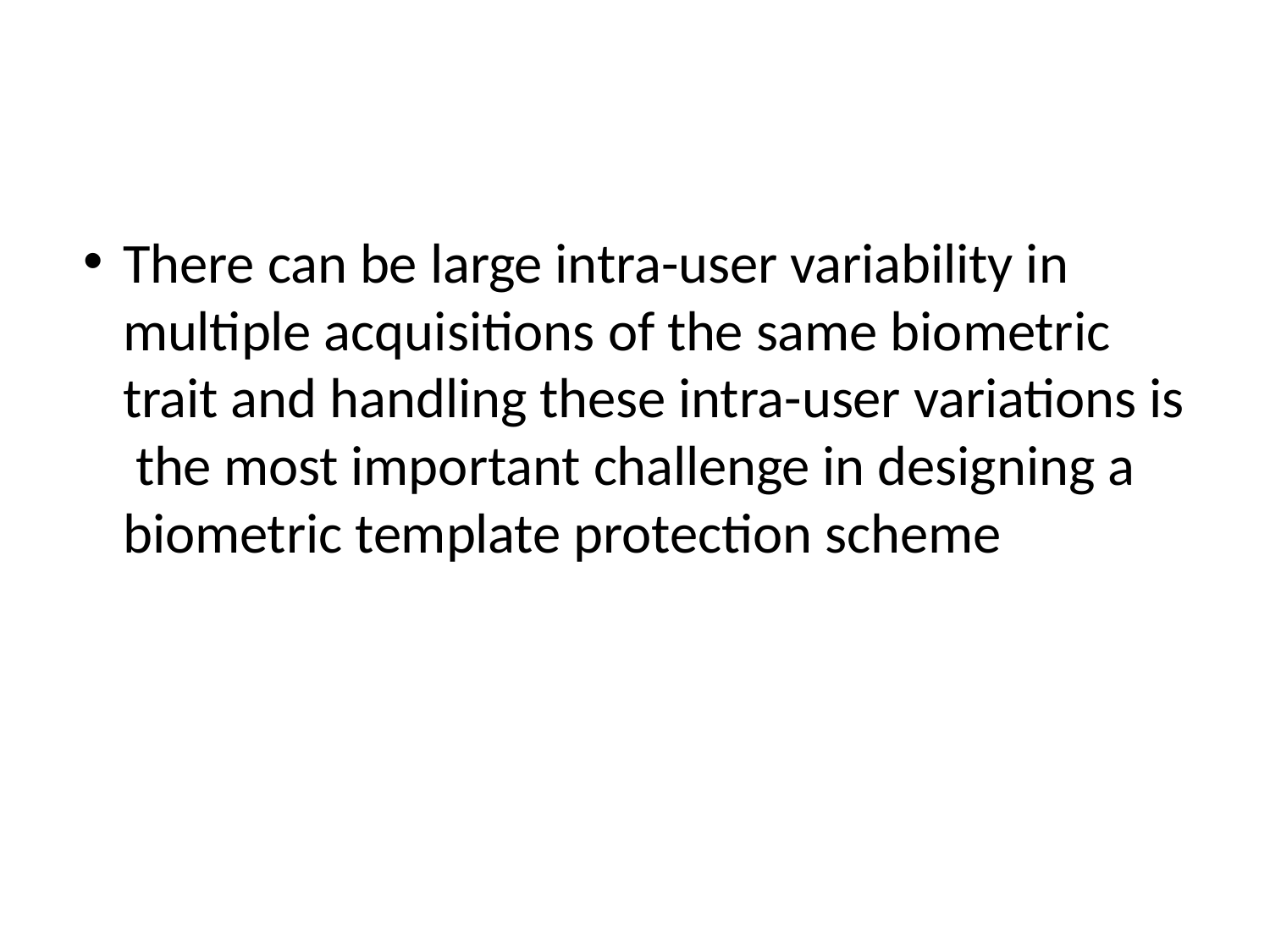

There can be large intra-user variability in  multiple acquisitions of the same biometric  trait and handling these intra-user variations is  the most important challenge in designing a  biometric template protection scheme